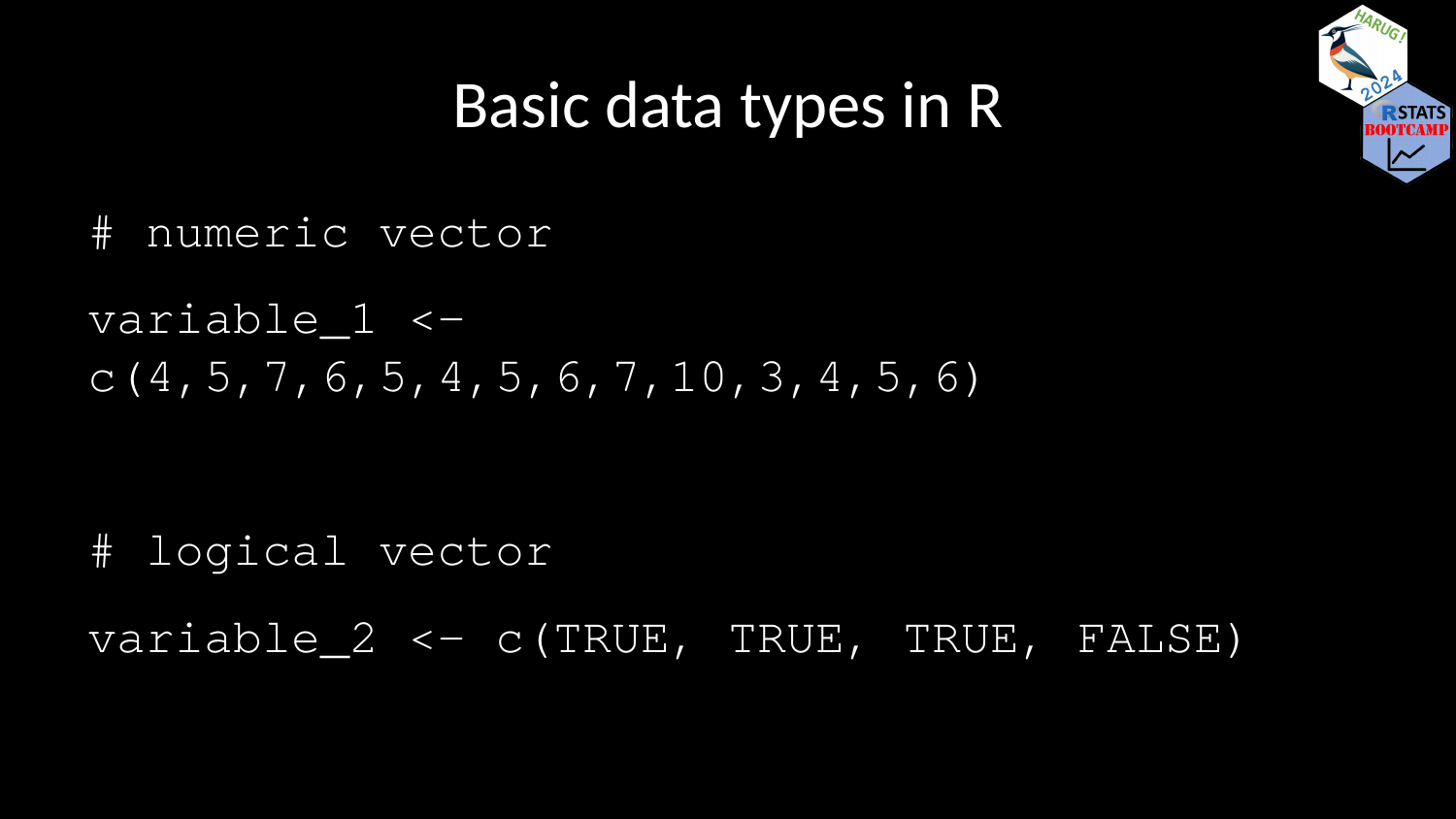

# Basic data types in R
# numeric vector
variable_1 <- c(4,5,7,6,5,4,5,6,7,10,3,4,5,6)

# logical vector
variable_2 <- c(TRUE, TRUE, TRUE, FALSE)